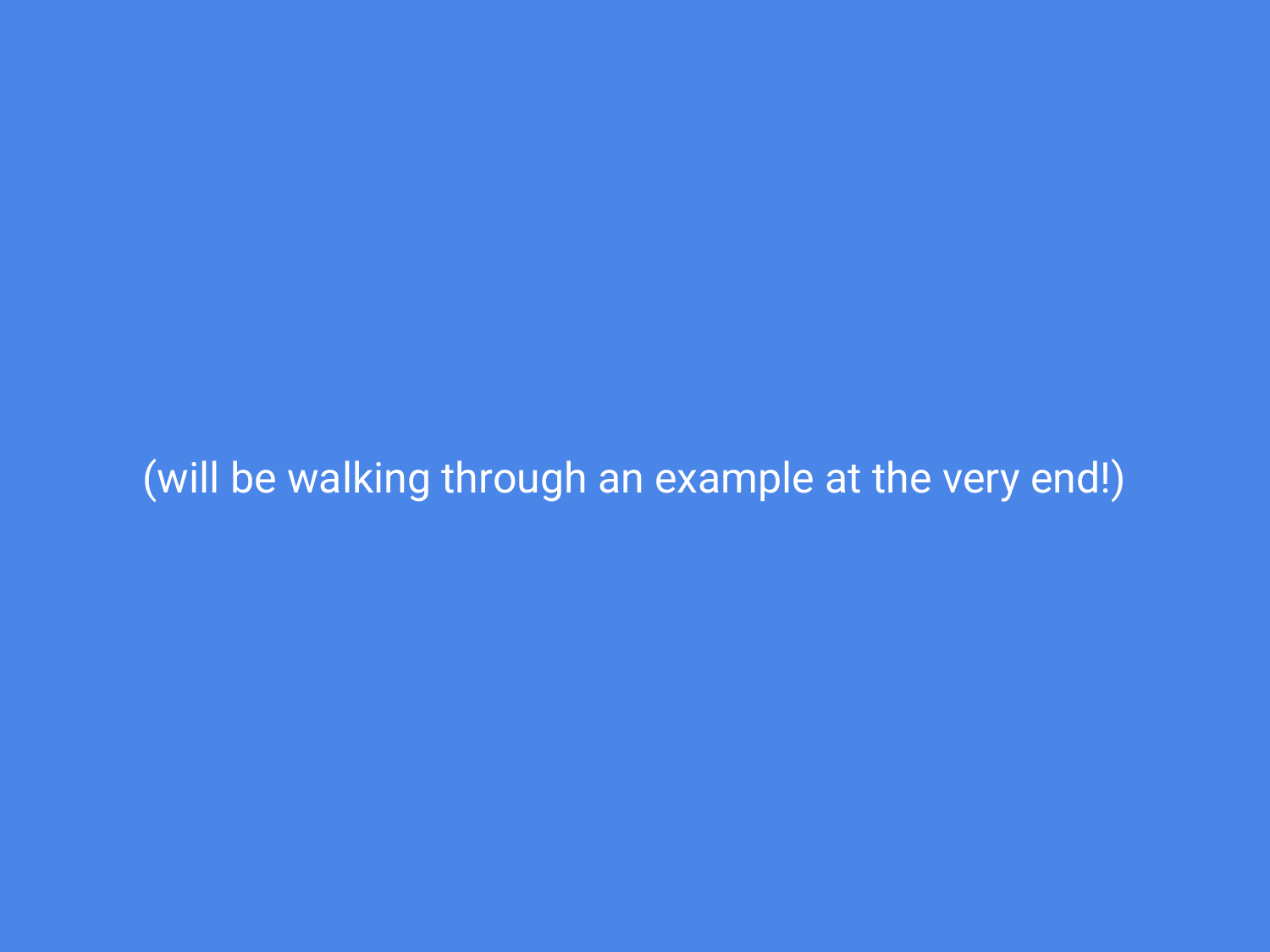

# (will be walking through an example at the very end!)